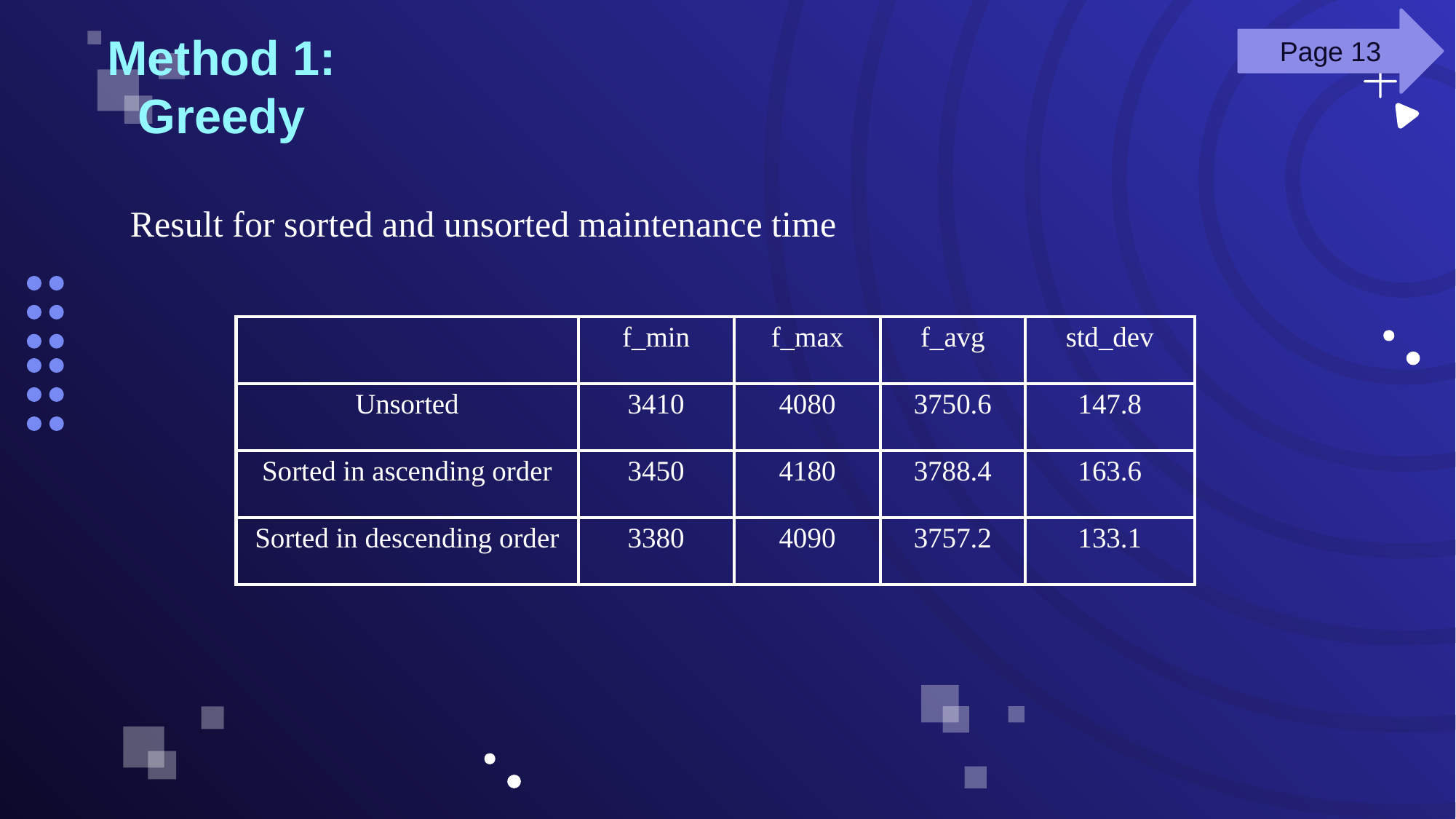

Page 13
Method 1: Greedy
Result for sorted and unsorted maintenance time
|  | f\_min | f\_max | f\_avg | std\_dev |
| --- | --- | --- | --- | --- |
| Unsorted | 3410 | 4080 | 3750.6 | 147.8 |
| Sorted in ascending order | 3450 | 4180 | 3788.4 | 163.6 |
| Sorted in descending order | 3380 | 4090 | 3757.2 | 133.1 |